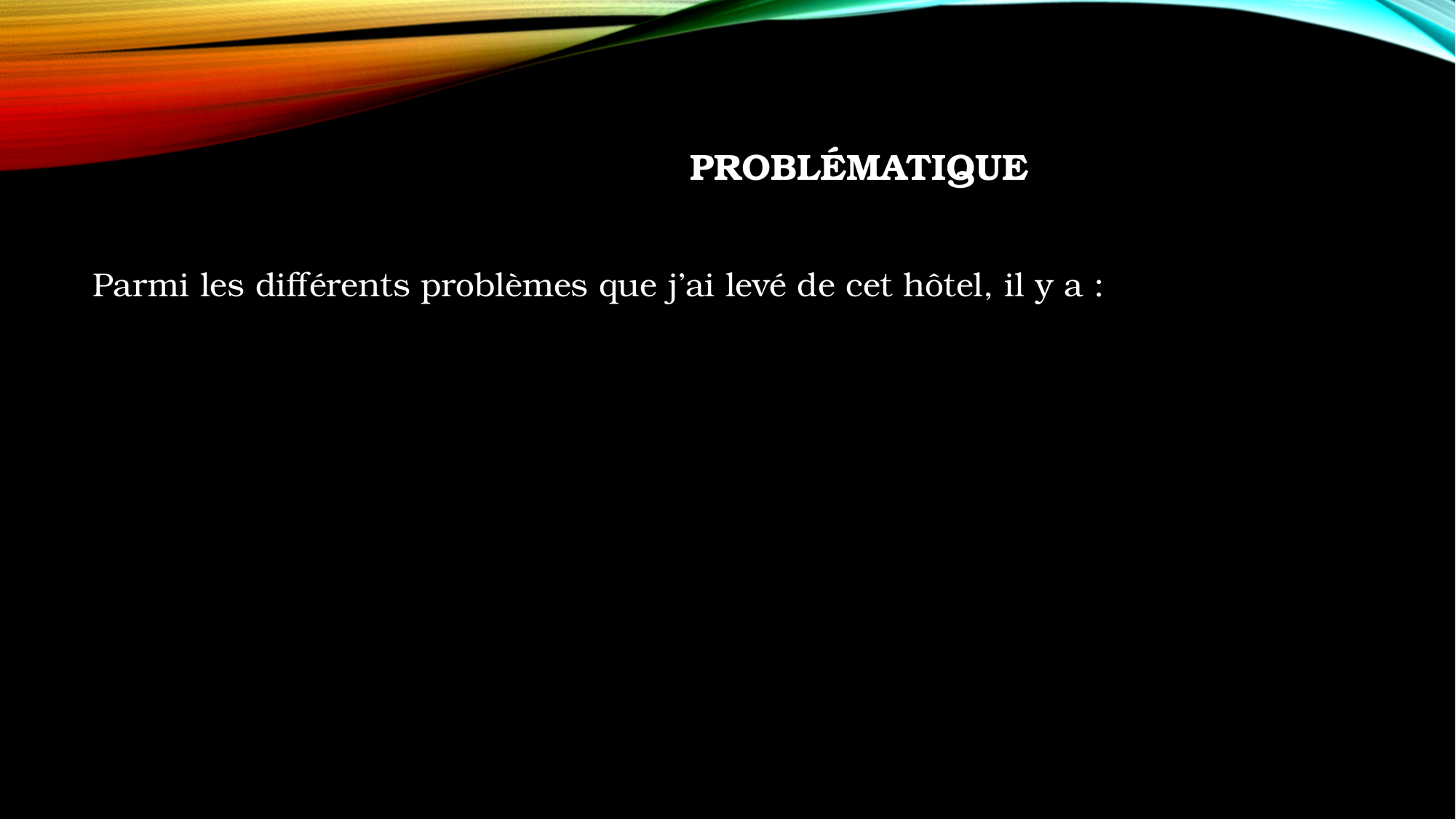

# Problématique
Parmi les différents problèmes que j’ai levé de cet hôtel, il y a :